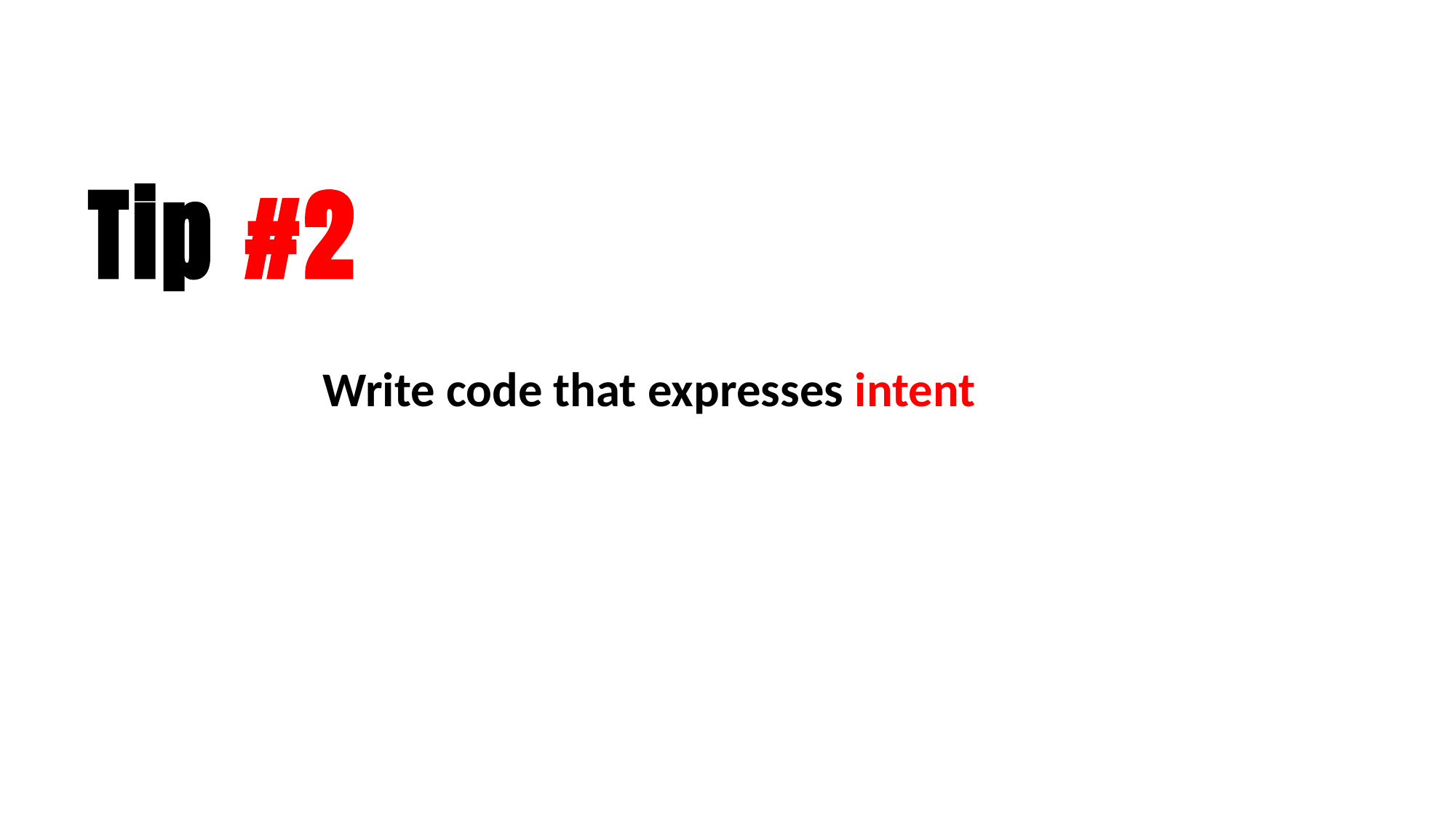

# Tip #2
Write code that expresses intent